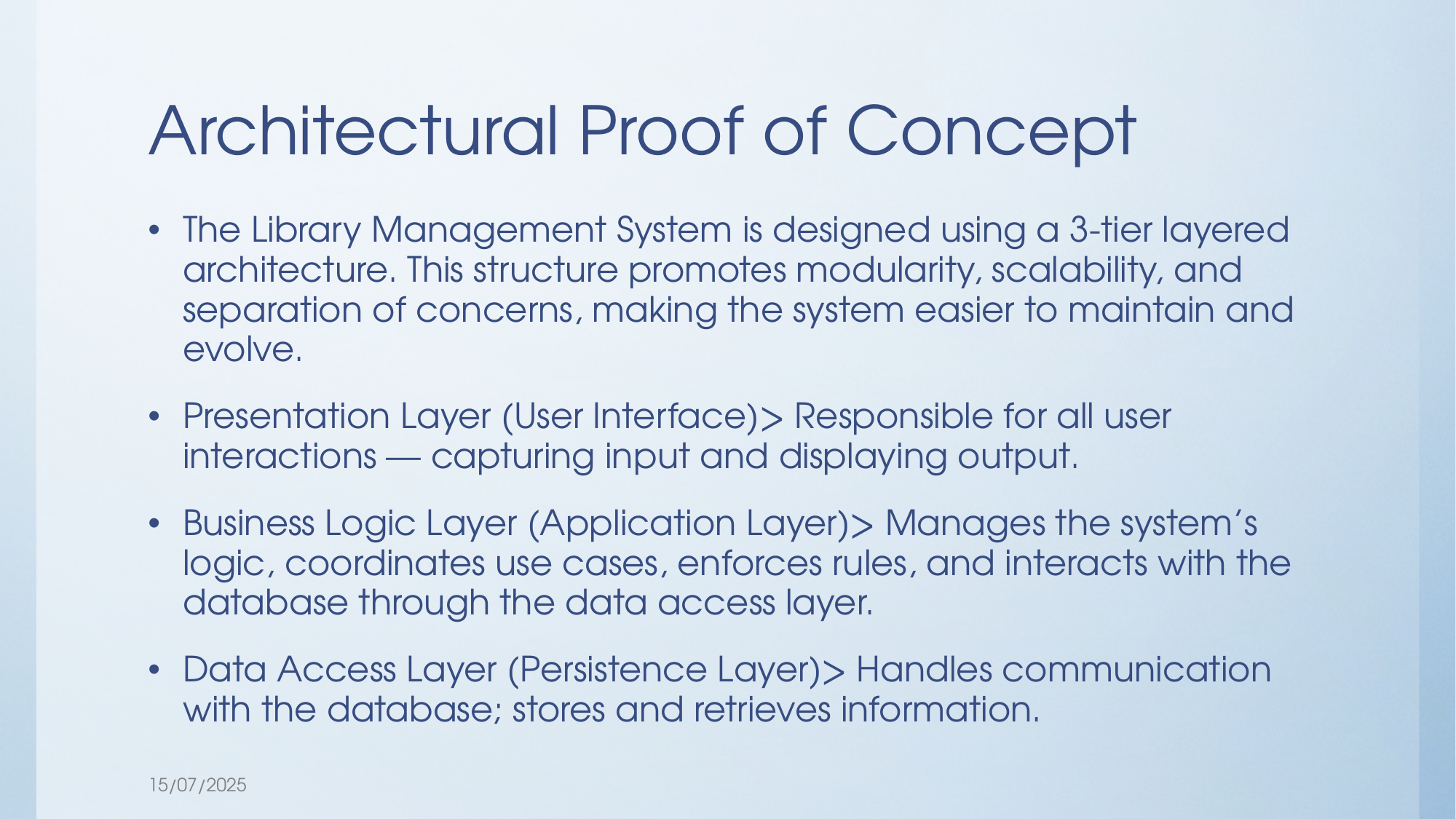

# Architectural Proof of Concept
The Library Management System is designed using a 3-tier layered architecture. This structure promotes modularity, scalability, and separation of concerns, making the system easier to maintain and evolve.
Presentation Layer (User Interface)> Responsible for all user interactions — capturing input and displaying output.
Business Logic Layer (Application Layer)> Manages the system’s logic, coordinates use cases, enforces rules, and interacts with the database through the data access layer.
Data Access Layer (Persistence Layer)> Handles communication with the database; stores and retrieves information.
15/07/2025